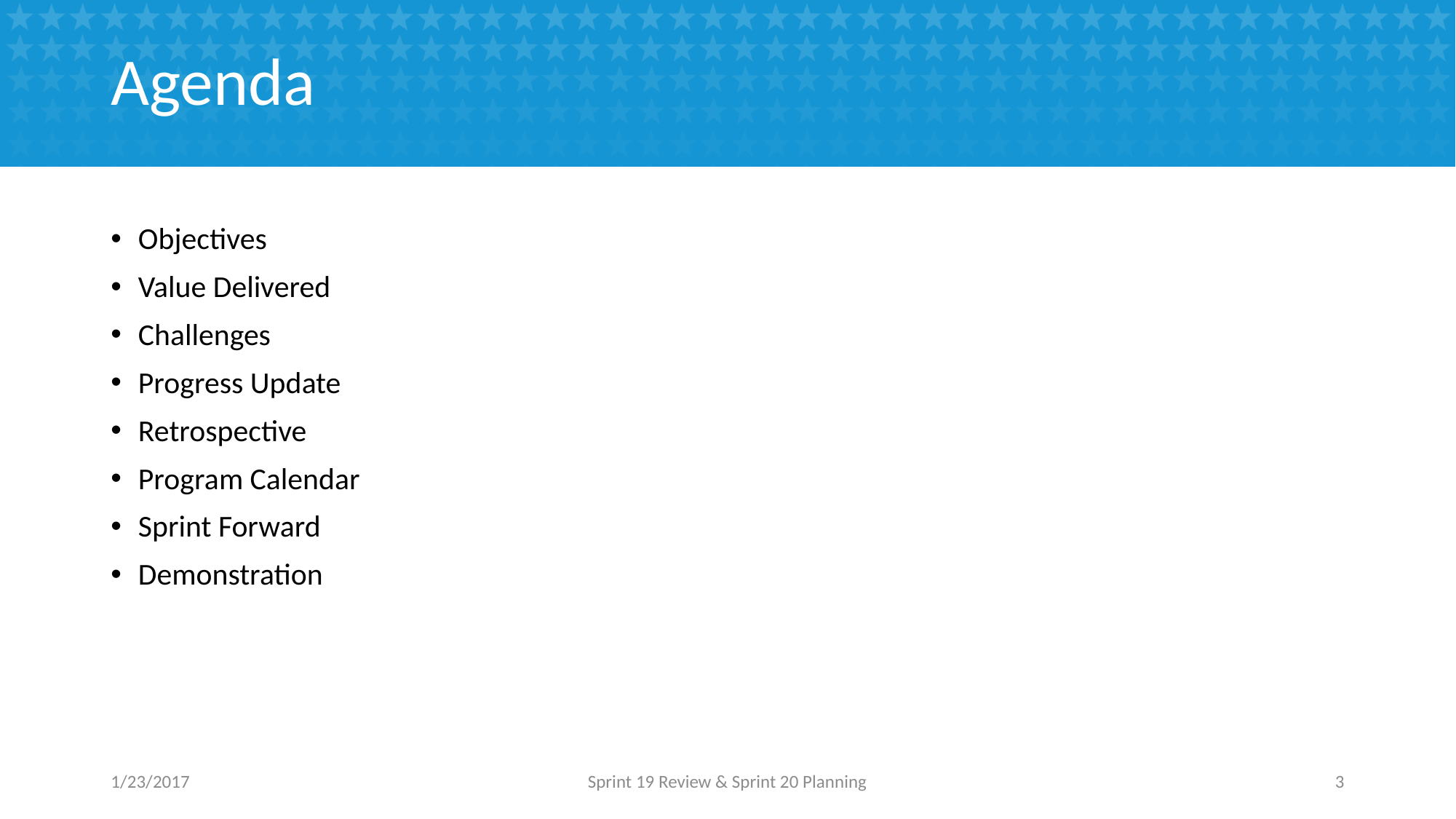

# Agenda
Objectives
Value Delivered
Challenges
Progress Update
Retrospective
Program Calendar
Sprint Forward
Demonstration
1/23/2017
Sprint 19 Review & Sprint 20 Planning
3